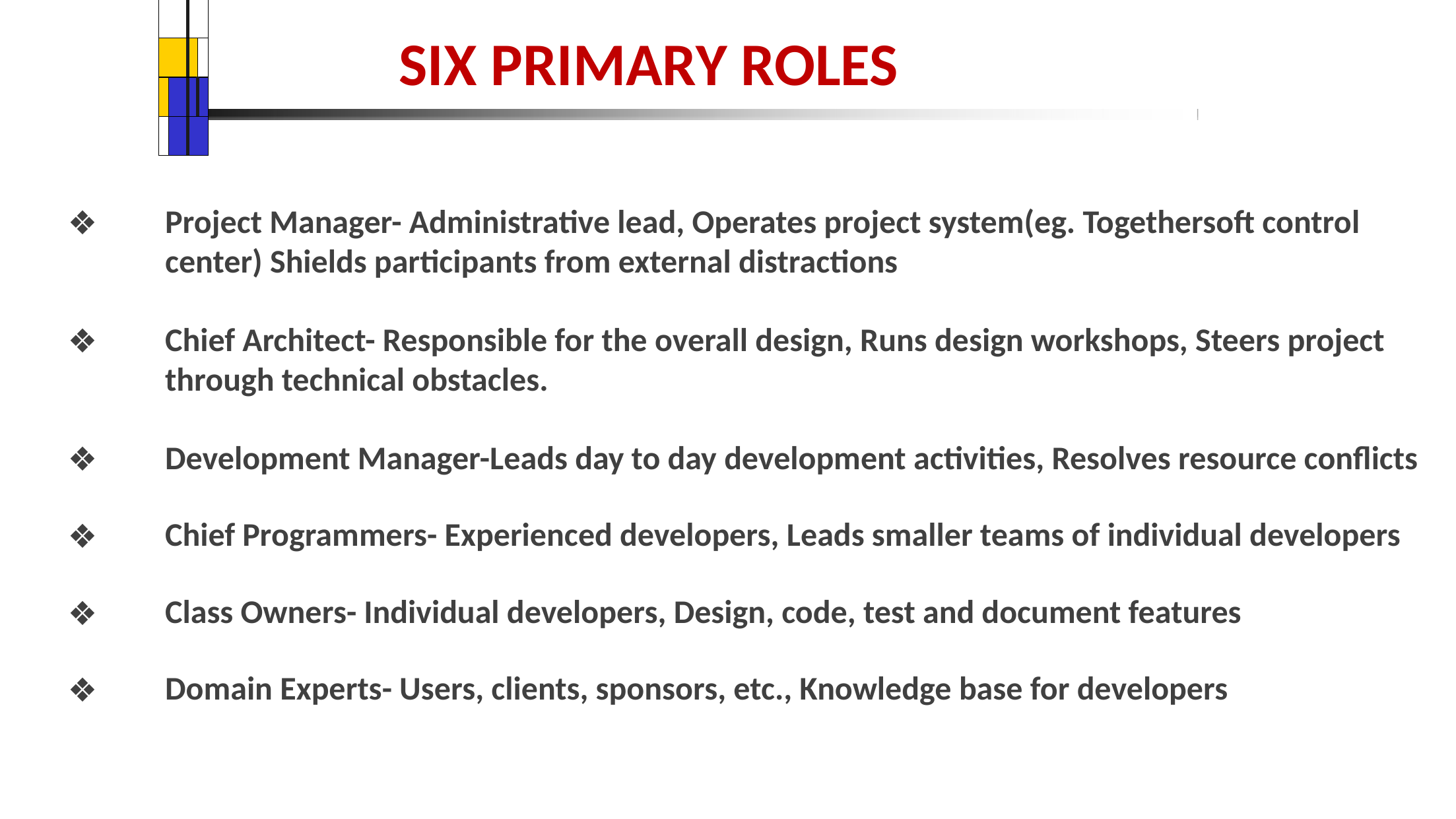

|  |  |  |  |
| --- | --- | --- | --- |
|  |  |  |  |
|  |  |  |  |
|  |  |  |  |
# SIX PRIMARY ROLES

Project Manager- Administrative lead, Operates project system(eg. Togethersoft control  center) Shields participants from external distractions

Chief Architect- Responsible for the overall design, Runs design workshops, Steers project  through technical obstacles.

Development Manager-Leads day to day development activities, Resolves resource conflicts

Chief Programmers- Experienced developers, Leads smaller teams of individual developers

Class Owners- Individual developers, Design, code, test and document features

Domain Experts- Users, clients, sponsors, etc., Knowledge base for developers